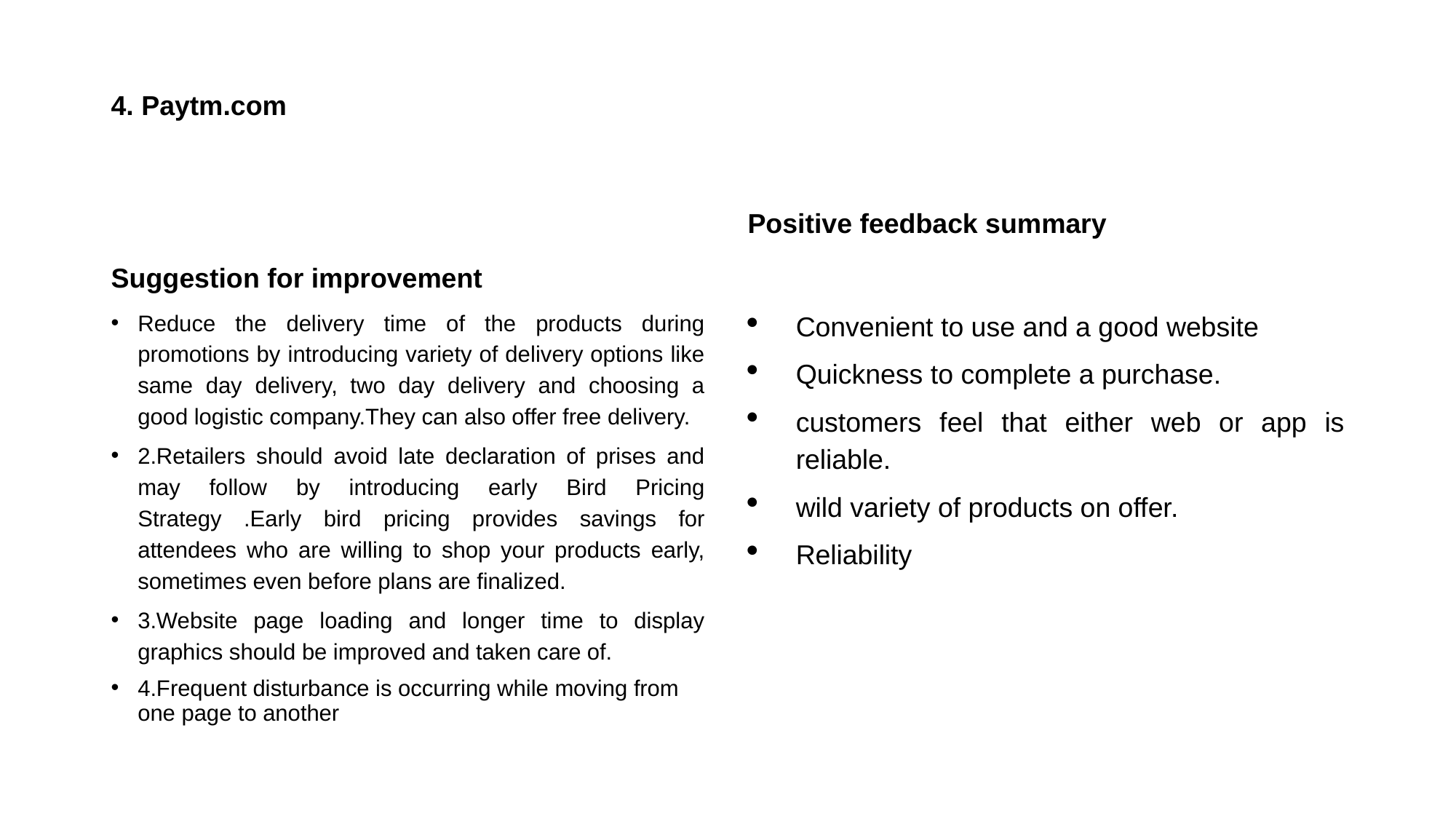

# 4. Paytm.com
Suggestion for improvement
Positive feedback summary

Reduce the delivery time of the products during promotions by introducing variety of delivery options like same day delivery, two day delivery and choosing a good logistic company.They can also offer free delivery.
2.Retailers should avoid late declaration of prises and may follow by introducing early Bird Pricing Strategy .Early bird pricing provides savings for attendees who are willing to shop your products early, sometimes even before plans are finalized.
3.Website page loading and longer time to display graphics should be improved and taken care of.
4.Frequent disturbance is occurring while moving from one page to another
Convenient to use and a good website
Quickness to complete a purchase.
customers feel that either web or app is reliable.
wild variety of products on offer.
Reliability